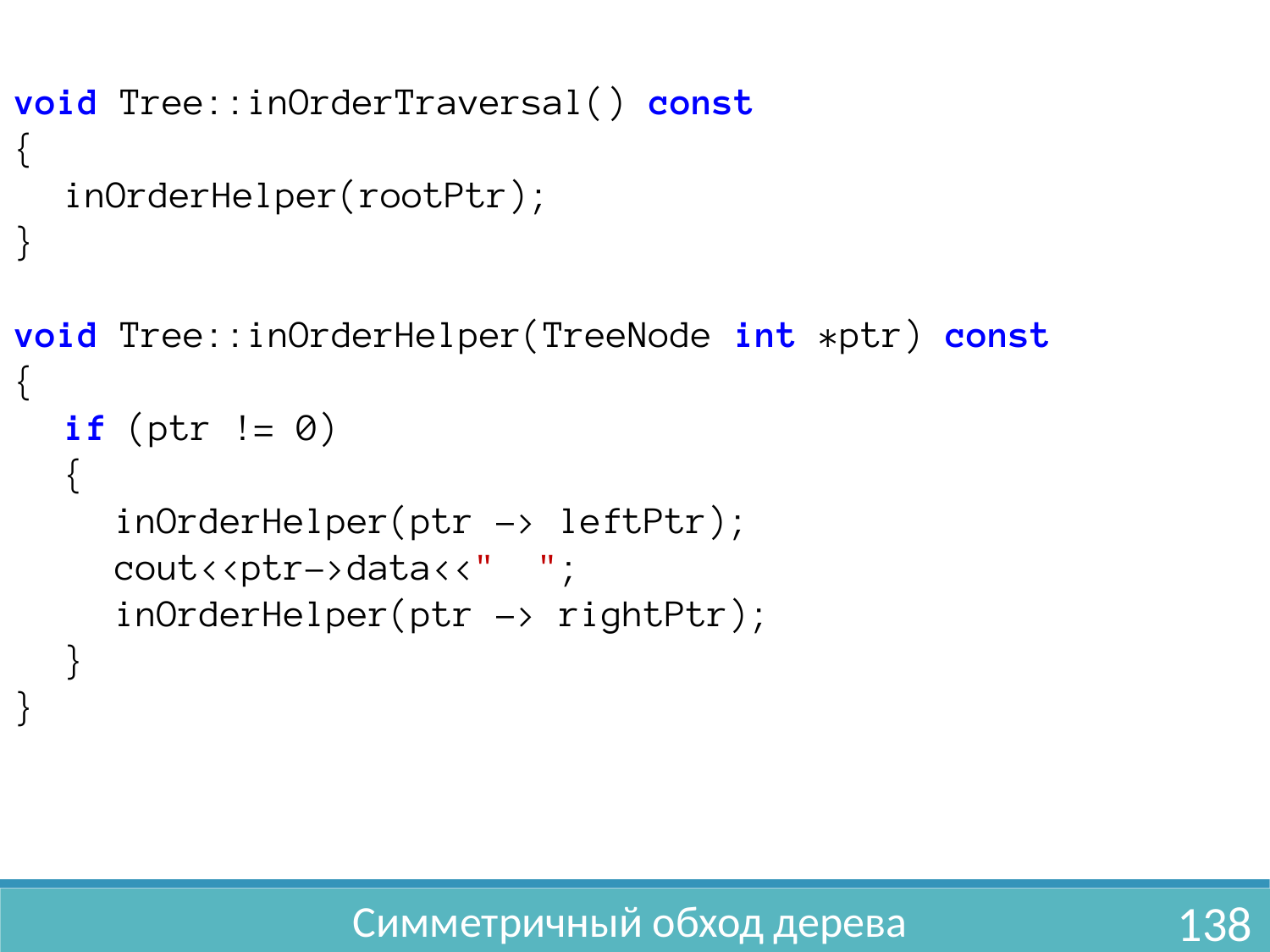

void Tree::inOrderTraversal() const
{
	inOrderHelper(rootPtr);
}

void Tree::inOrderHelper(TreeNode int *ptr) const
{
	if (ptr != 0)
	{
		inOrderHelper(ptr -> leftPtr);
		cout<<ptr->data<<"  ";
		inOrderHelper(ptr -> rightPtr);
	}
}
Симметричный обход дерева
138